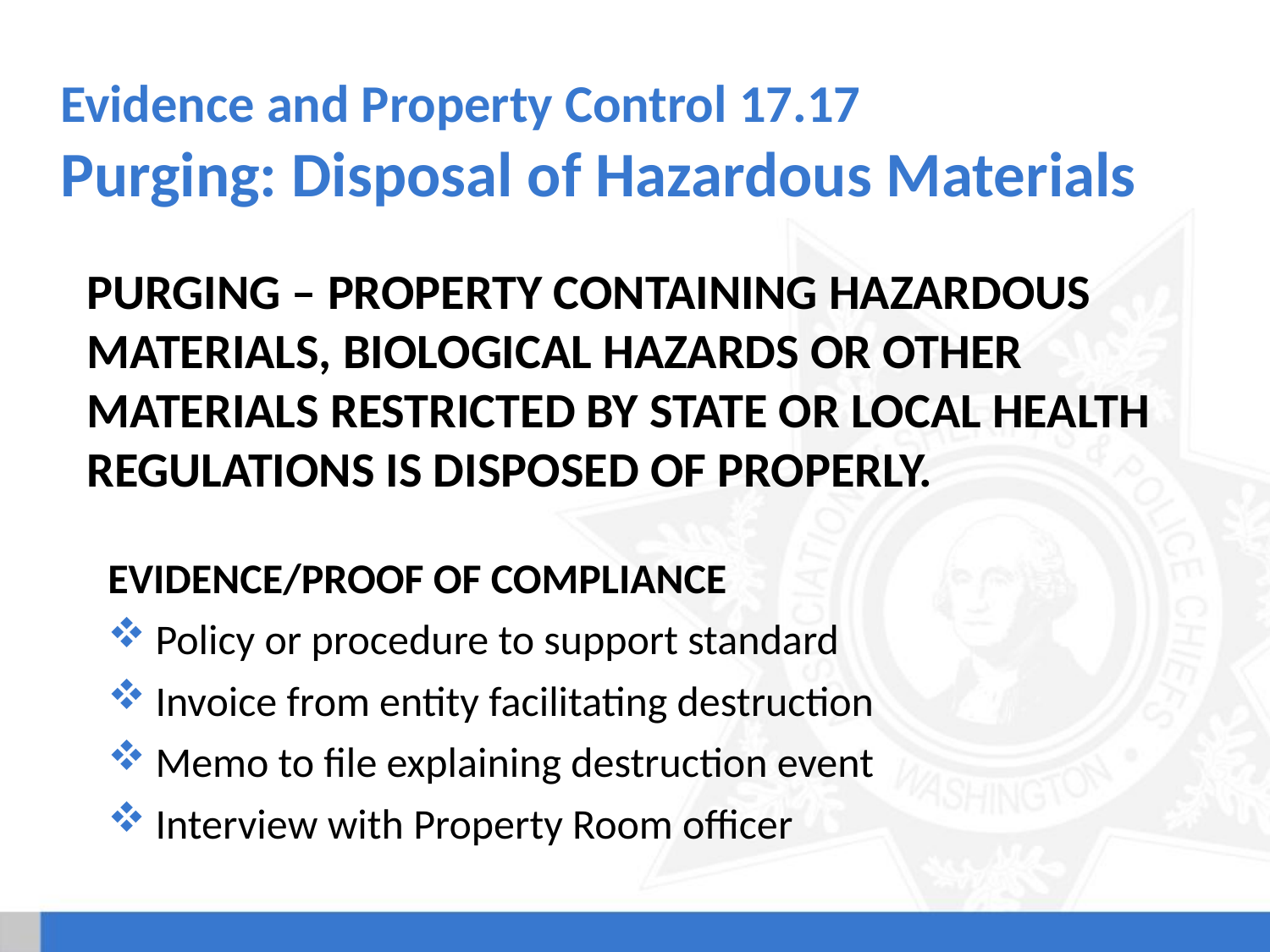

# Evidence and Property Control 17.17 Purging: Disposal of Hazardous Materials
Purging – Property containing hazardous materials, biological hazards or other materials restricted by State or local health regulations is disposed of properly.
Evidence/Proof of Compliance
Policy or procedure to support standard
Invoice from entity facilitating destruction
Memo to file explaining destruction event
Interview with Property Room officer